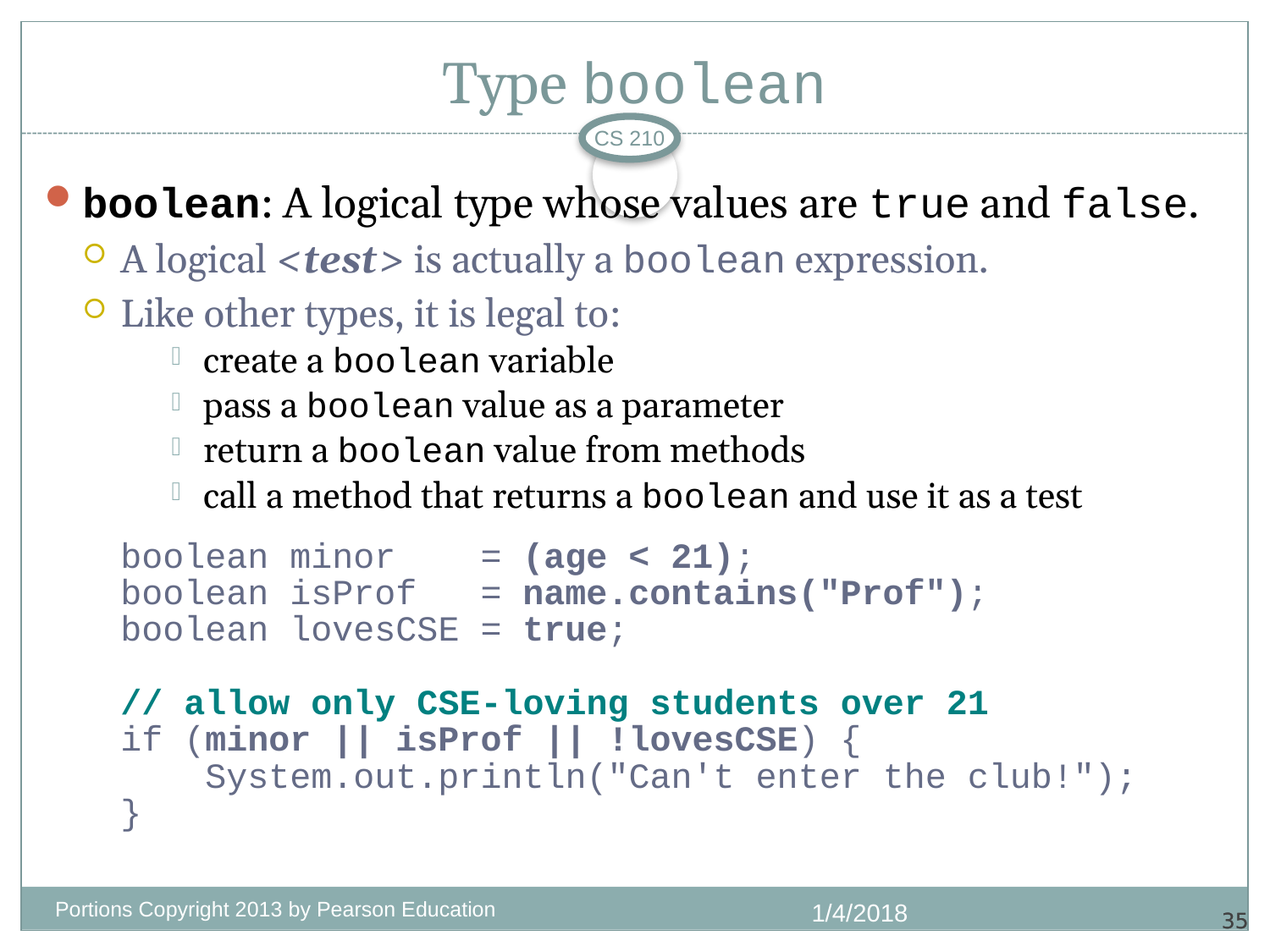

# Type boolean
CS 210
boolean: A logical type whose values are true and false.
A logical <test> is actually a boolean expression.
Like other types, it is legal to:
create a boolean variable
pass a boolean value as a parameter
return a boolean value from methods
call a method that returns a boolean and use it as a test

	boolean minor    = (age < 21);
	boolean isProf   = name.contains("Prof");
	boolean lovesCSE = true;

	// allow only CSE-loving students over 21
	if (minor || isProf || !lovesCSE) {
	    System.out.println("Can't enter the club!");
	}
Portions Copyright 2013 by Pearson Education
1/4/2018